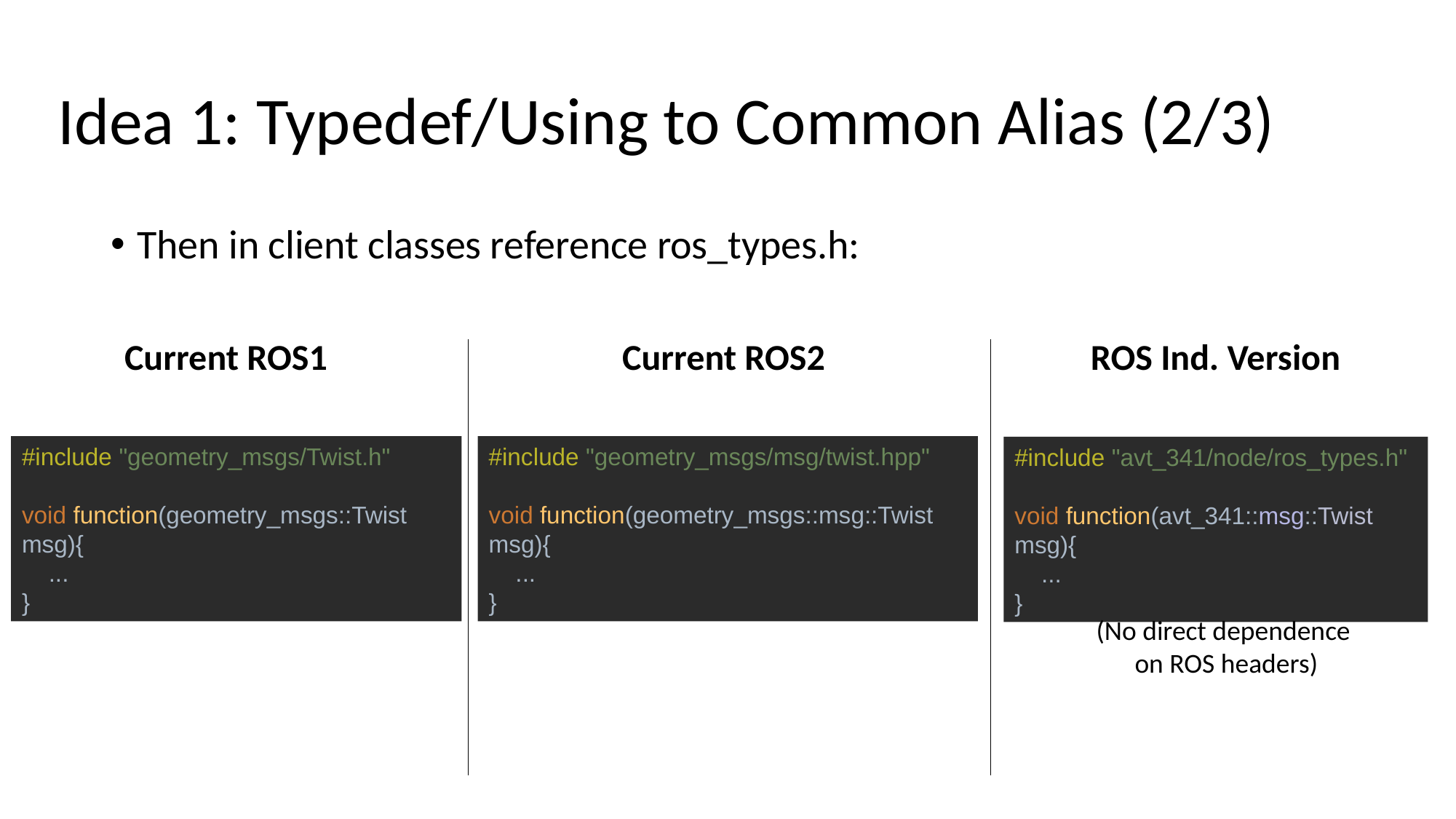

# Idea 1: Typedef/Using to Common Alias (2/3)
Then in client classes reference ros_types.h:

Current ROS1
Current ROS2
ROS Ind. Version
#include "geometry_msgs/Twist.h"
void function(geometry_msgs::Twist msg){
    ...
}
#include "geometry_msgs/msg/twist.hpp"
void function(geometry_msgs::msg::Twist msg){
    ...
}
#include "avt_341/node/ros_types.h"
void function(avt_341::msg::Twist msg){
    ...
}
(No direct dependence
 on ROS headers)